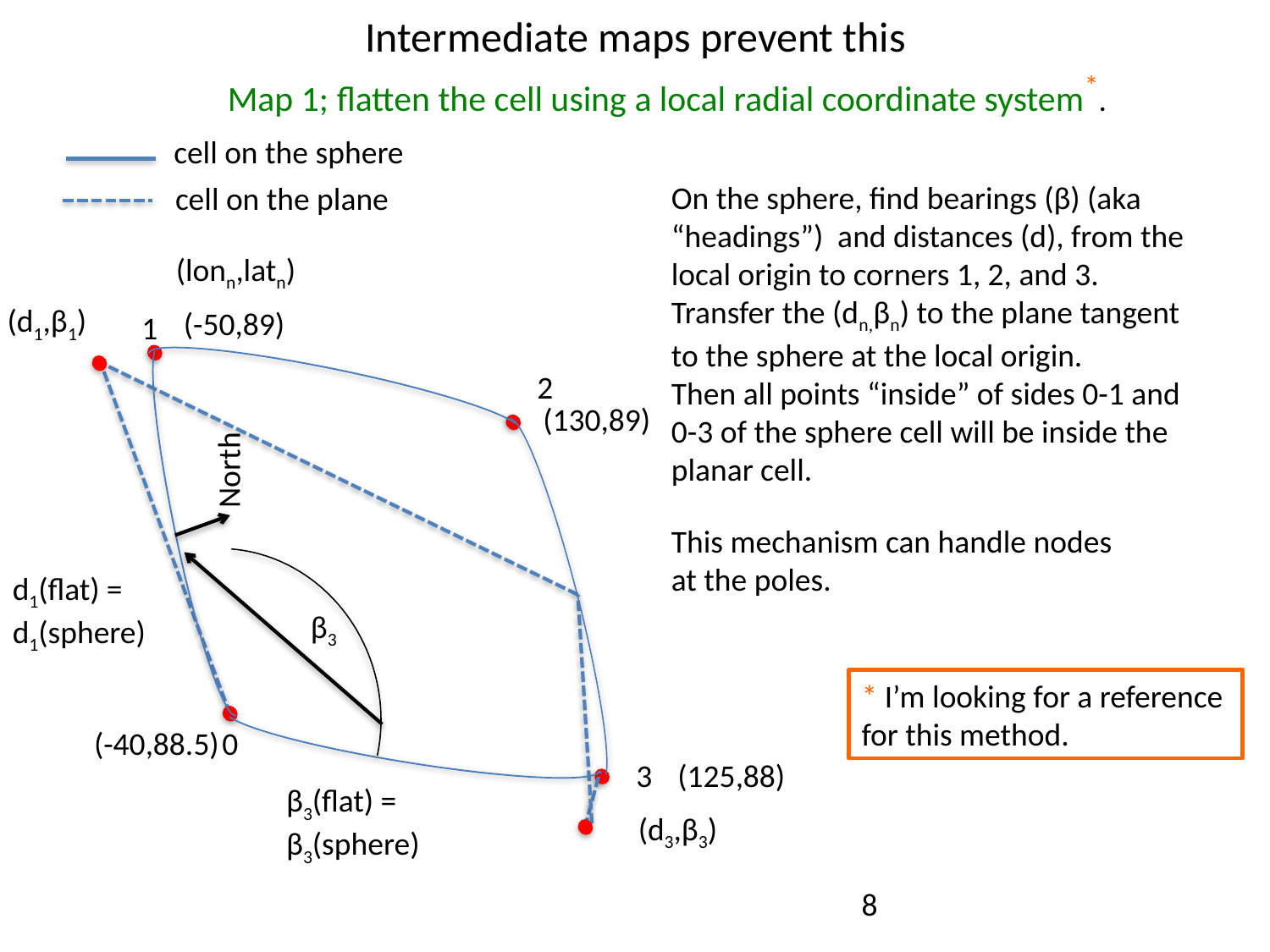

Intermediate maps prevent this
Map 1; flatten the cell using a local radial coordinate system*.
cell on the sphere
cell on the plane
On the sphere, find bearings (β) (aka “headings”)  and distances (d), from the local origin to corners 1, 2, and 3.
Transfer the (dn,βn) to the plane tangent to the sphere at the local origin.
Then all points “inside” of sides 0-1 and 0-3 of the sphere cell will be inside the planar cell.
(lonn,latn)
(d1,β1)
(-50,89)
1

2

(130,89)

North

This mechanism can handle nodes at the poles.

d1(flat) = d1(sphere)

β3
* I’m looking for a reference for this method.

(-40,88.5)
0

3
(125,88)

β3(flat) =
β3(sphere)
(d3,β3)

8